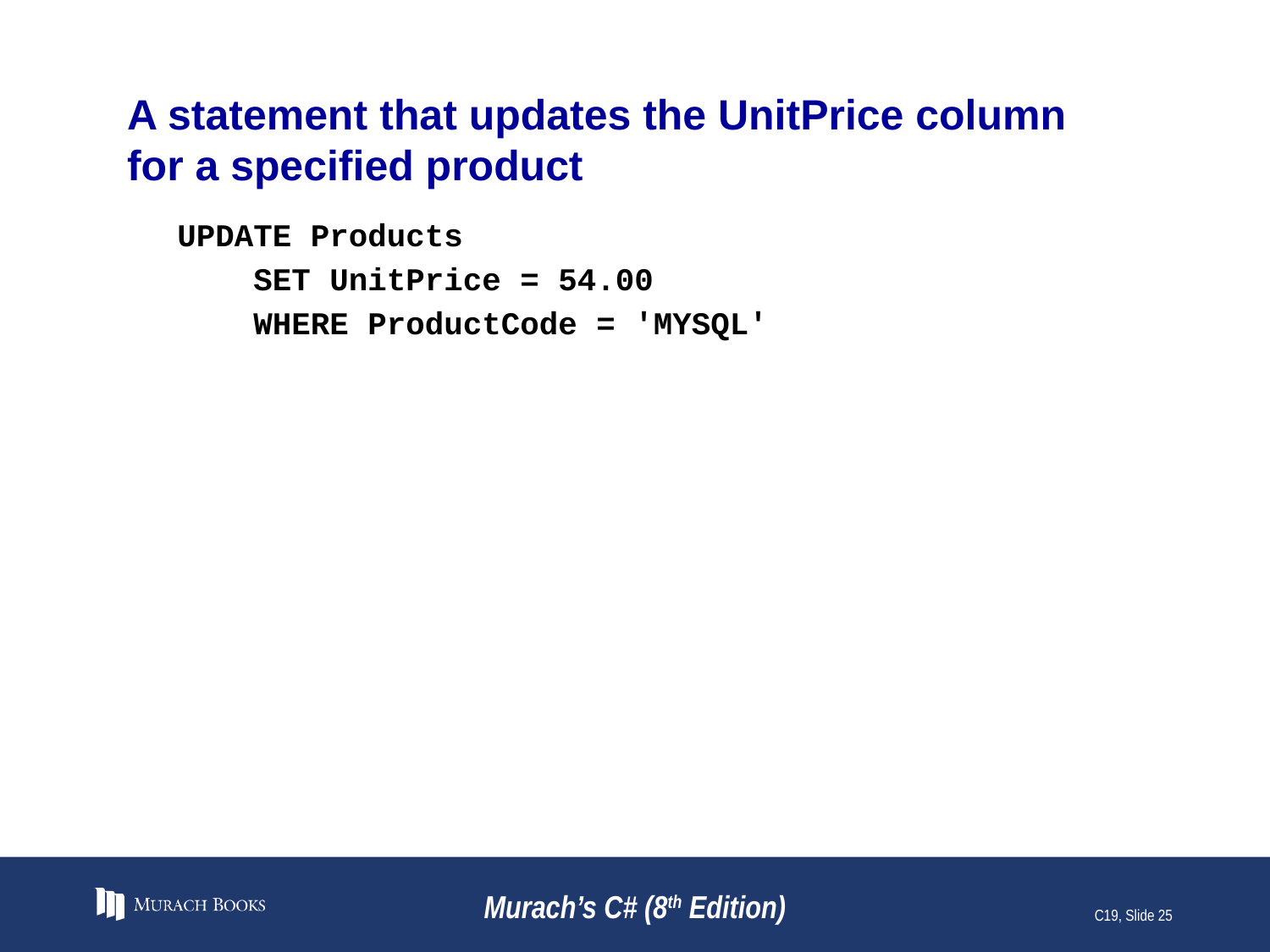

# A statement that updates the UnitPrice column for a specified product
UPDATE Products
    SET UnitPrice = 54.00
    WHERE ProductCode = 'MYSQL'

Murach’s C# (8th Edition)

C19, Slide 25